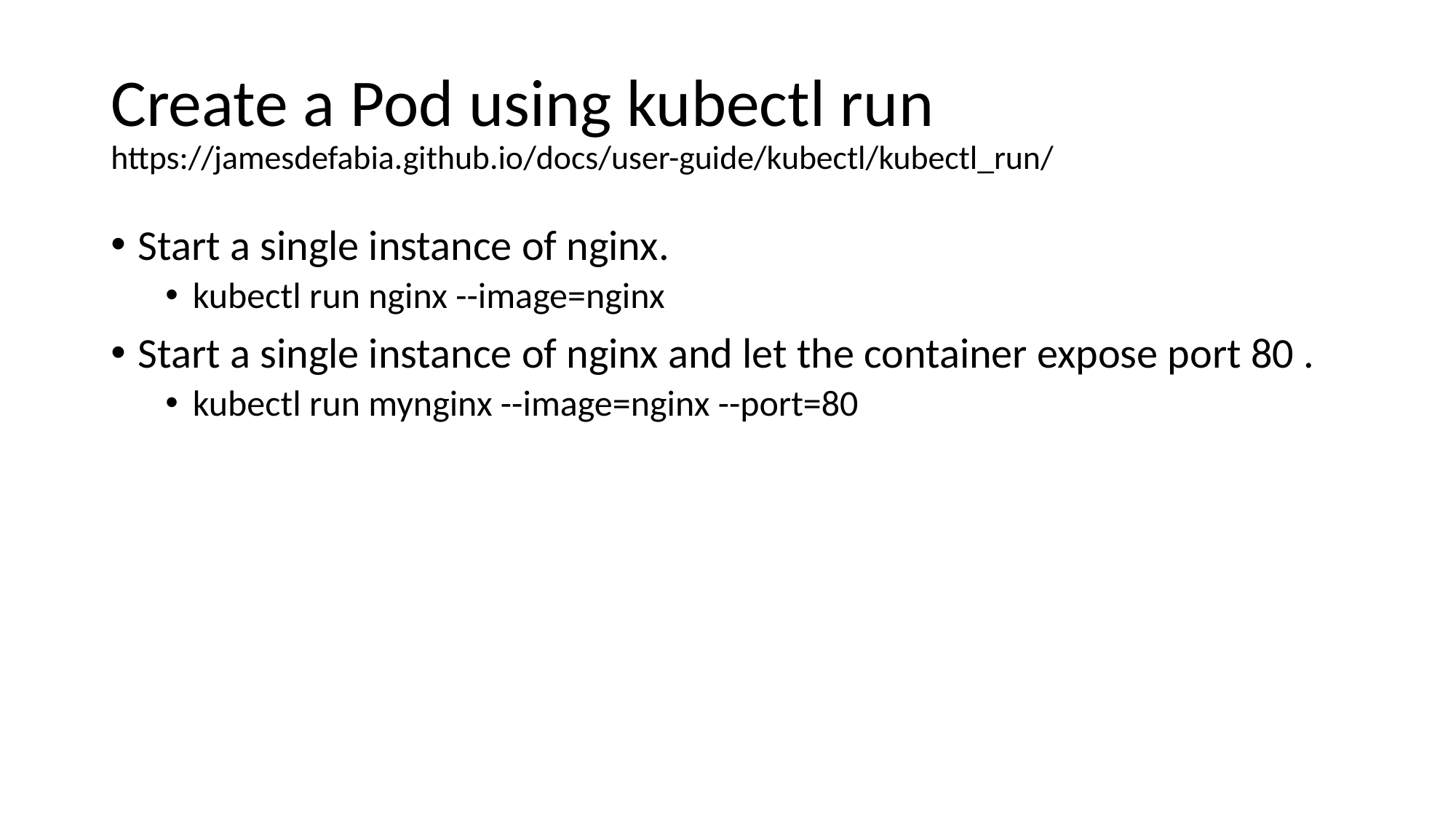

# Create a Pod using kubectl run https://jamesdefabia.github.io/docs/user-guide/kubectl/kubectl_run/
Start a single instance of nginx.
kubectl run nginx --image=nginx
Start a single instance of nginx and let the container expose port 80 .
kubectl run mynginx --image=nginx --port=80